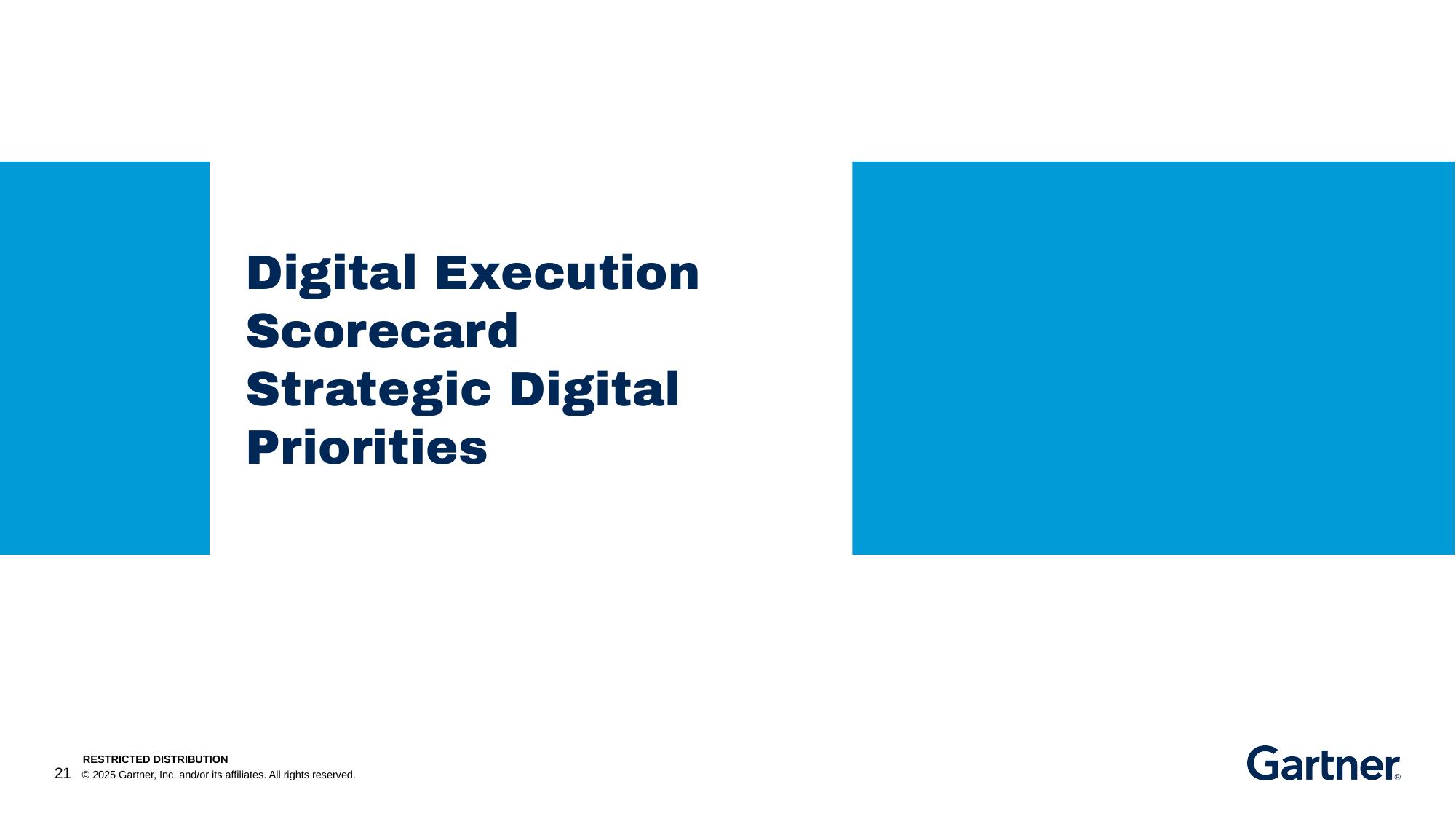

# Digital Execution Scorecard Strategic Digital Priorities